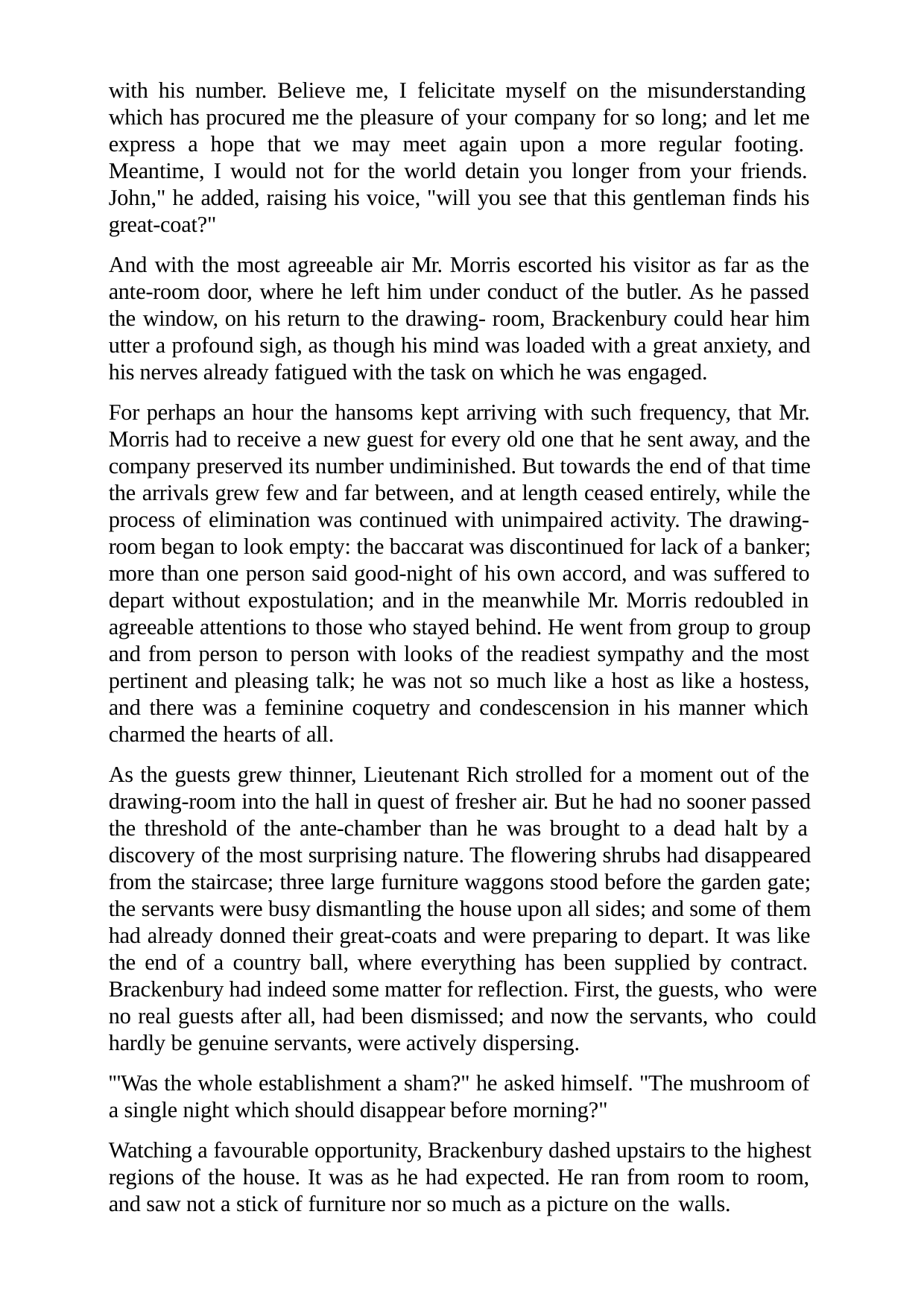

with his number. Believe me, I felicitate myself on the misunderstanding  which has procured me the pleasure of your company for so long; and let me  express a hope that we may meet again upon a more regular footing.  Meantime, I would not for the world detain you longer from your friends.  John," he added, raising his voice, "will you see that this gentleman finds his  great-coat?"
And with the most agreeable air Mr. Morris escorted his visitor as far as the  ante-room door, where he left him under conduct of the butler. As he passed  the window, on his return to the drawing- room, Brackenbury could hear him  utter a profound sigh, as though his mind was loaded with a great anxiety, and  his nerves already fatigued with the task on which he was engaged.
For perhaps an hour the hansoms kept arriving with such frequency, that Mr.  Morris had to receive a new guest for every old one that he sent away, and the  company preserved its number undiminished. But towards the end of that time  the arrivals grew few and far between, and at length ceased entirely, while the  process of elimination was continued with unimpaired activity. The drawing-  room began to look empty: the baccarat was discontinued for lack of a banker;  more than one person said good-night of his own accord, and was suffered to  depart without expostulation; and in the meanwhile Mr. Morris redoubled in  agreeable attentions to those who stayed behind. He went from group to group  and from person to person with looks of the readiest sympathy and the most  pertinent and pleasing talk; he was not so much like a host as like a hostess,  and there was a feminine coquetry and condescension in his manner which  charmed the hearts of all.
As the guests grew thinner, Lieutenant Rich strolled for a moment out of the  drawing-room into the hall in quest of fresher air. But he had no sooner passed  the threshold of the ante-chamber than he was brought to a dead halt by a  discovery of the most surprising nature. The flowering shrubs had disappeared  from the staircase; three large furniture waggons stood before the garden gate;  the servants were busy dismantling the house upon all sides; and some of them  had already donned their great-coats and were preparing to depart. It was like  the end of a country ball, where everything has been supplied by contract.  Brackenbury had indeed some matter for reflection. First, the guests, who  were no real guests after all, had been dismissed; and now the servants, who  could hardly be genuine servants, were actively dispersing.
'"Was the whole establishment a sham?" he asked himself. "The mushroom of  a single night which should disappear before morning?"
Watching a favourable opportunity, Brackenbury dashed upstairs to the highest  regions of the house. It was as he had expected. He ran from room to room,  and saw not a stick of furniture nor so much as a picture on the walls.